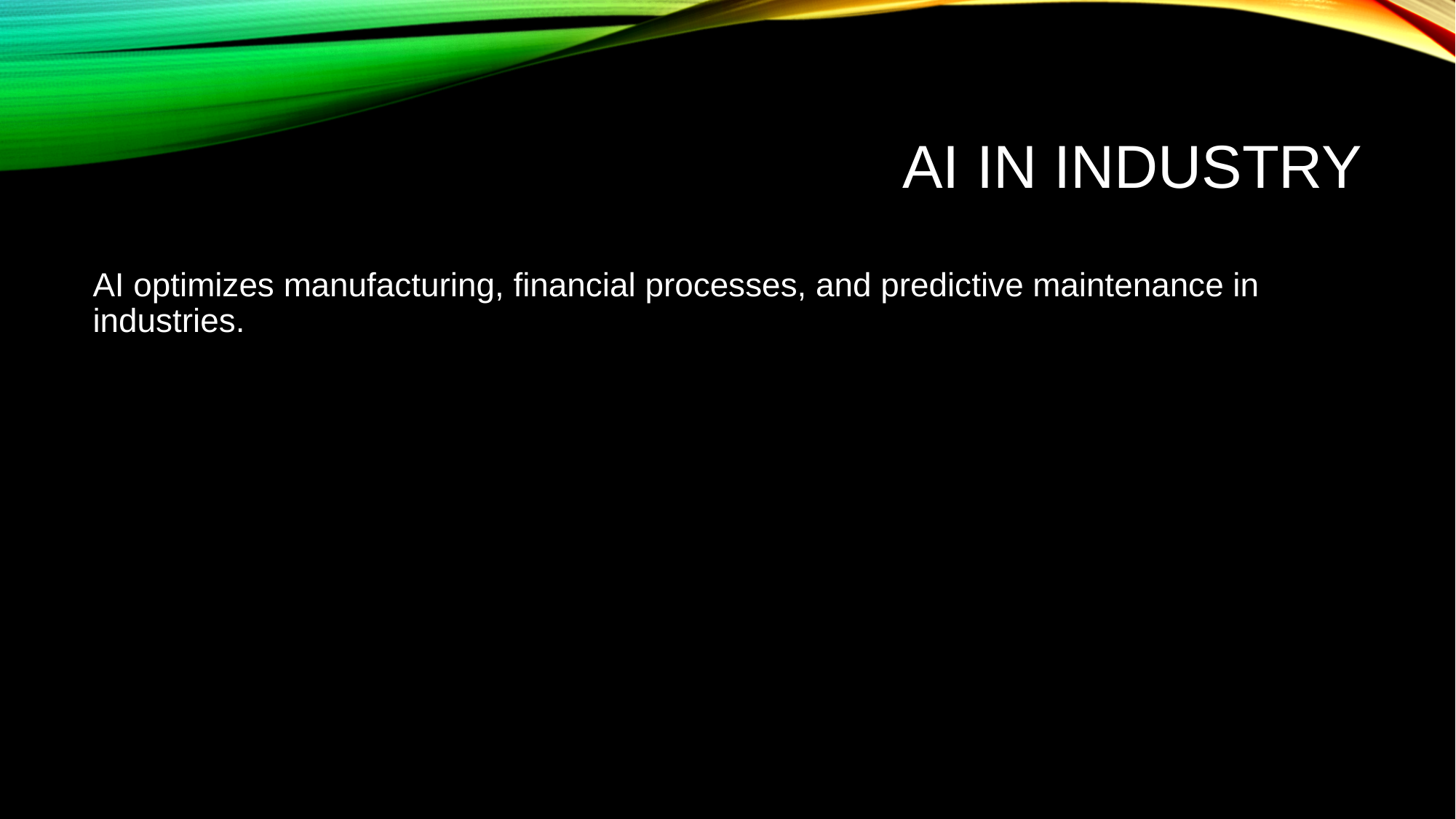

# AI in Industry
AI optimizes manufacturing, financial processes, and predictive maintenance in industries.